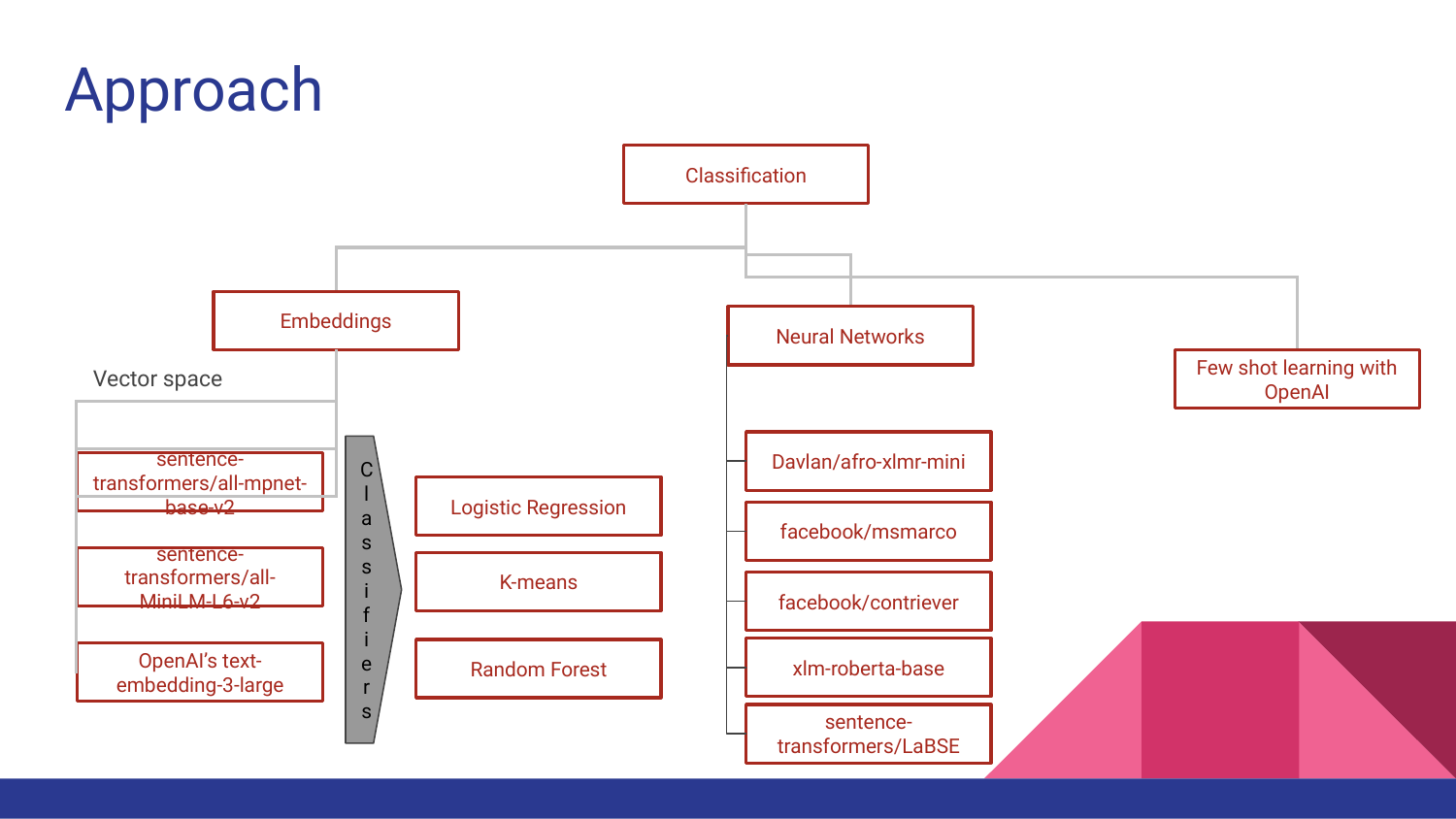

# Approach
Classification
Embeddings
Neural Networks
Few shot learning with OpenAI
Vector space
Davlan/afro-xlmr-mini
Classi
f
iers
sentence-transformers/all-mpnet-base-v2
Logistic Regression
facebook/msmarco
sentence-transformers/all-MiniLM-L6-v2
K-means
facebook/contriever
xlm-roberta-base
Random Forest
OpenAI’s text-embedding-3-large
sentence-transformers/LaBSE